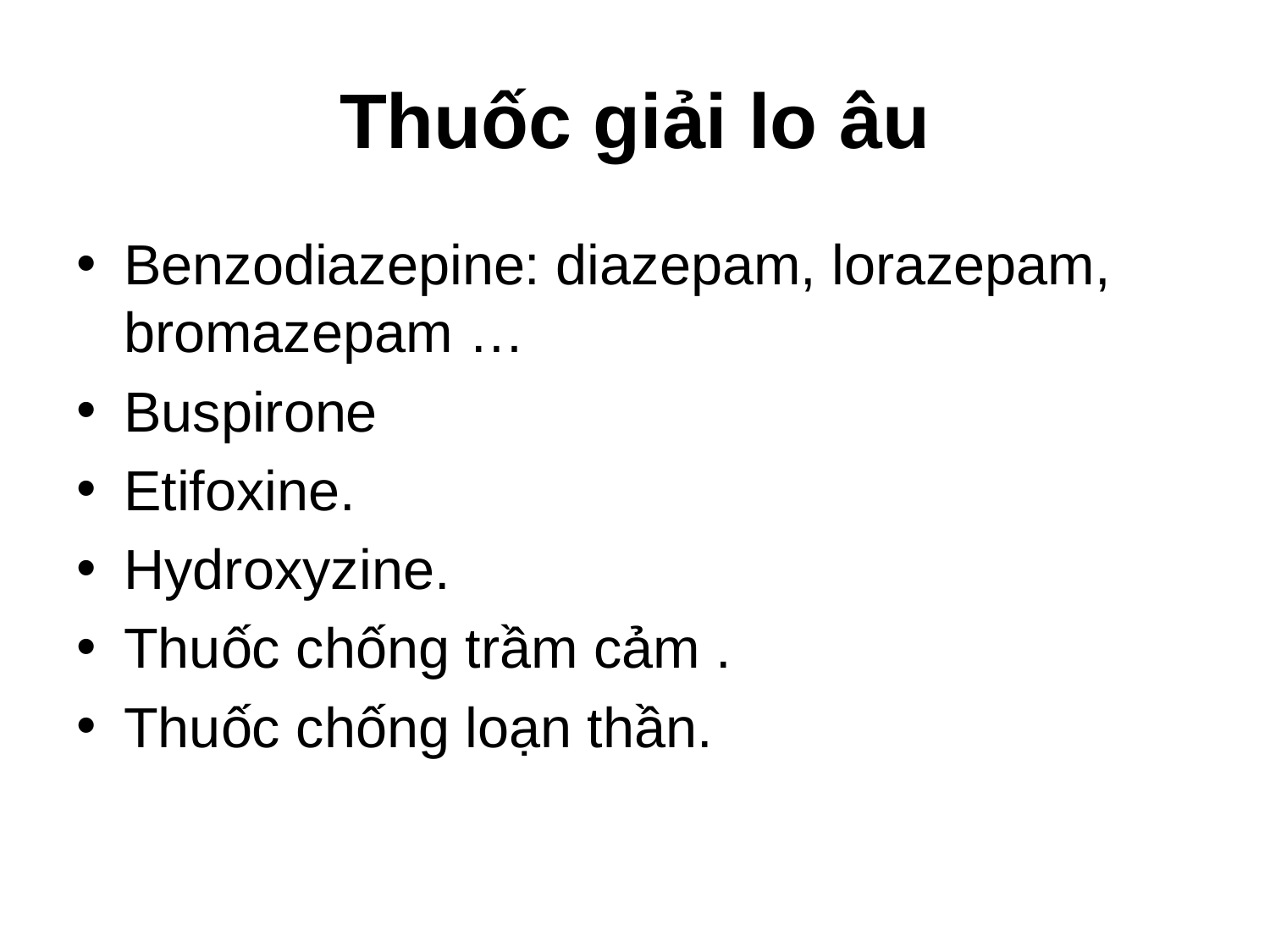

# Thuốc giải lo âu
Benzodiazepine: diazepam, lorazepam, bromazepam …
Buspirone
Etifoxine.
Hydroxyzine.
Thuốc chống trầm cảm .
Thuốc chống loạn thần.